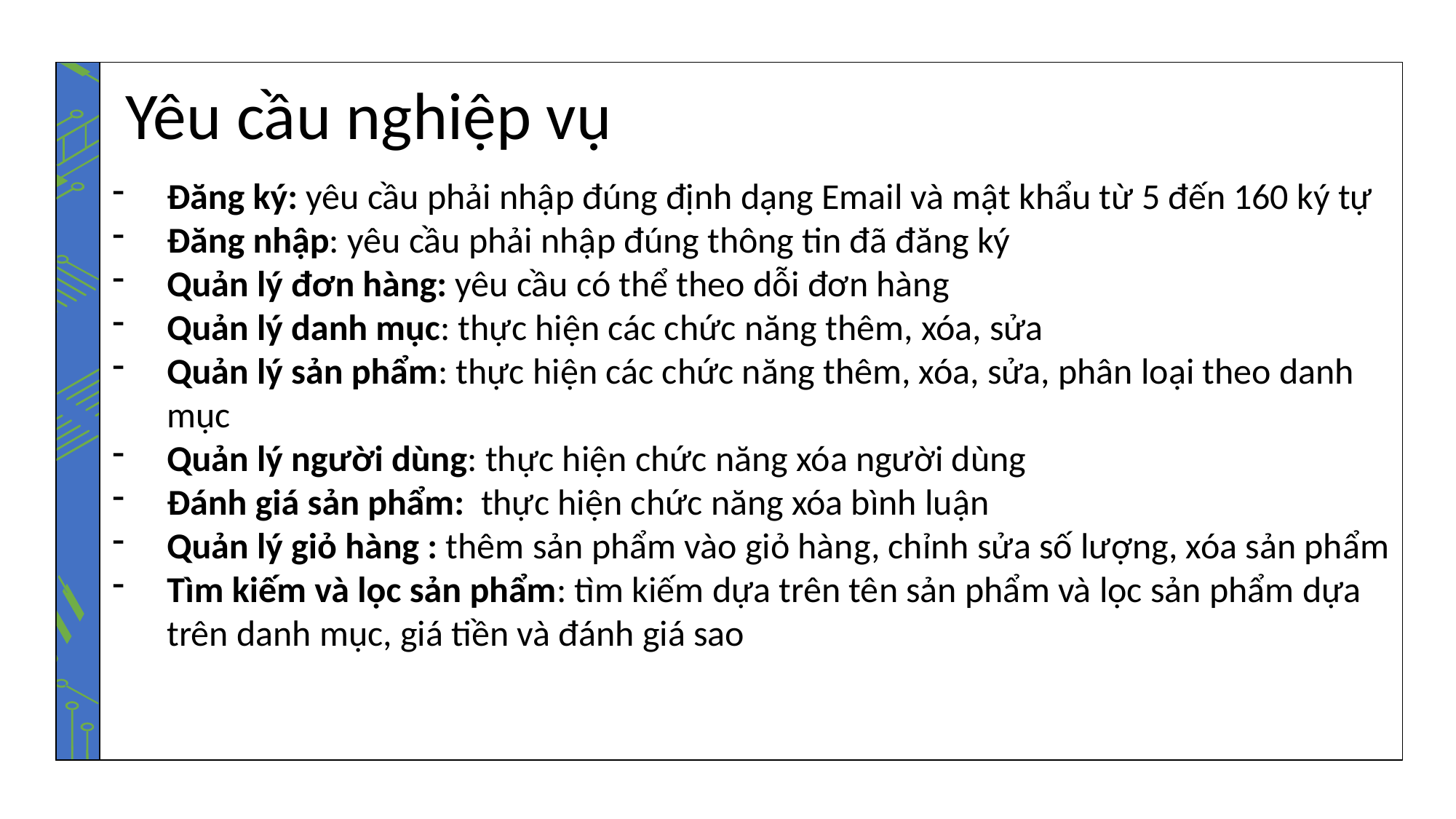

# Yêu cầu nghiệp vụ
Đăng ký: yêu cầu phải nhập đúng định dạng Email và mật khẩu từ 5 đến 160 ký tự
Đăng nhập: yêu cầu phải nhập đúng thông tin đã đăng ký
Quản lý đơn hàng: yêu cầu có thể theo dỗi đơn hàng
Quản lý danh mục: thực hiện các chức năng thêm, xóa, sửa
Quản lý sản phẩm: thực hiện các chức năng thêm, xóa, sửa, phân loại theo danh mục
Quản lý người dùng: thực hiện chức năng xóa người dùng
Đánh giá sản phẩm:  thực hiện chức năng xóa bình luận
Quản lý giỏ hàng : thêm sản phẩm vào giỏ hàng, chỉnh sửa số lượng, xóa sản phẩm
Tìm kiếm và lọc sản phẩm: tìm kiếm dựa trên tên sản phẩm và lọc sản phẩm dựa trên danh mục, giá tiền và đánh giá sao